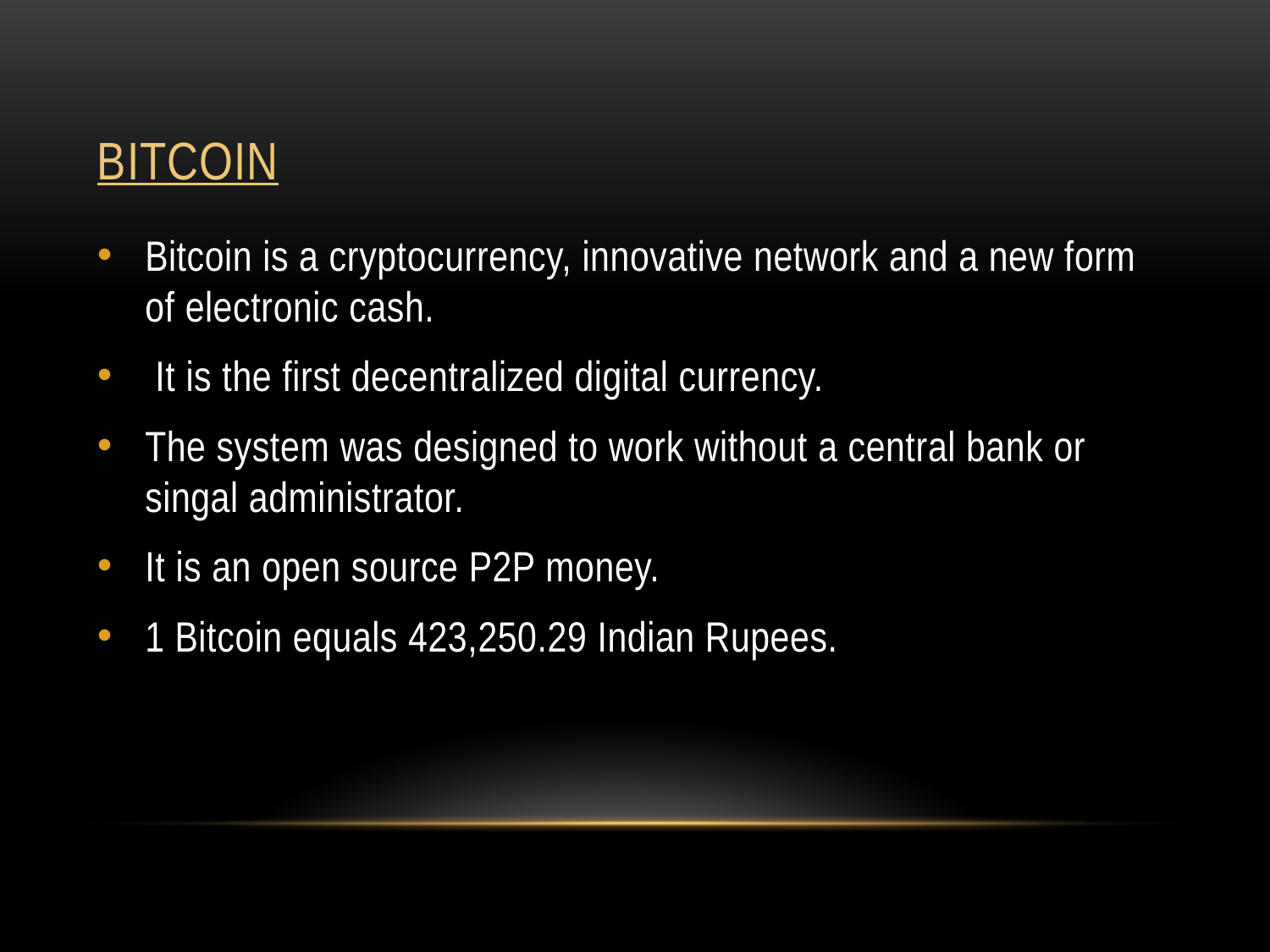

# Bitcoin
Bitcoin is a cryptocurrency, innovative network and a new form of electronic cash.
 It is the first decentralized digital currency.
The system was designed to work without a central bank or singal administrator.
It is an open source P2P money.
1 Bitcoin equals 423,250.29 Indian Rupees.